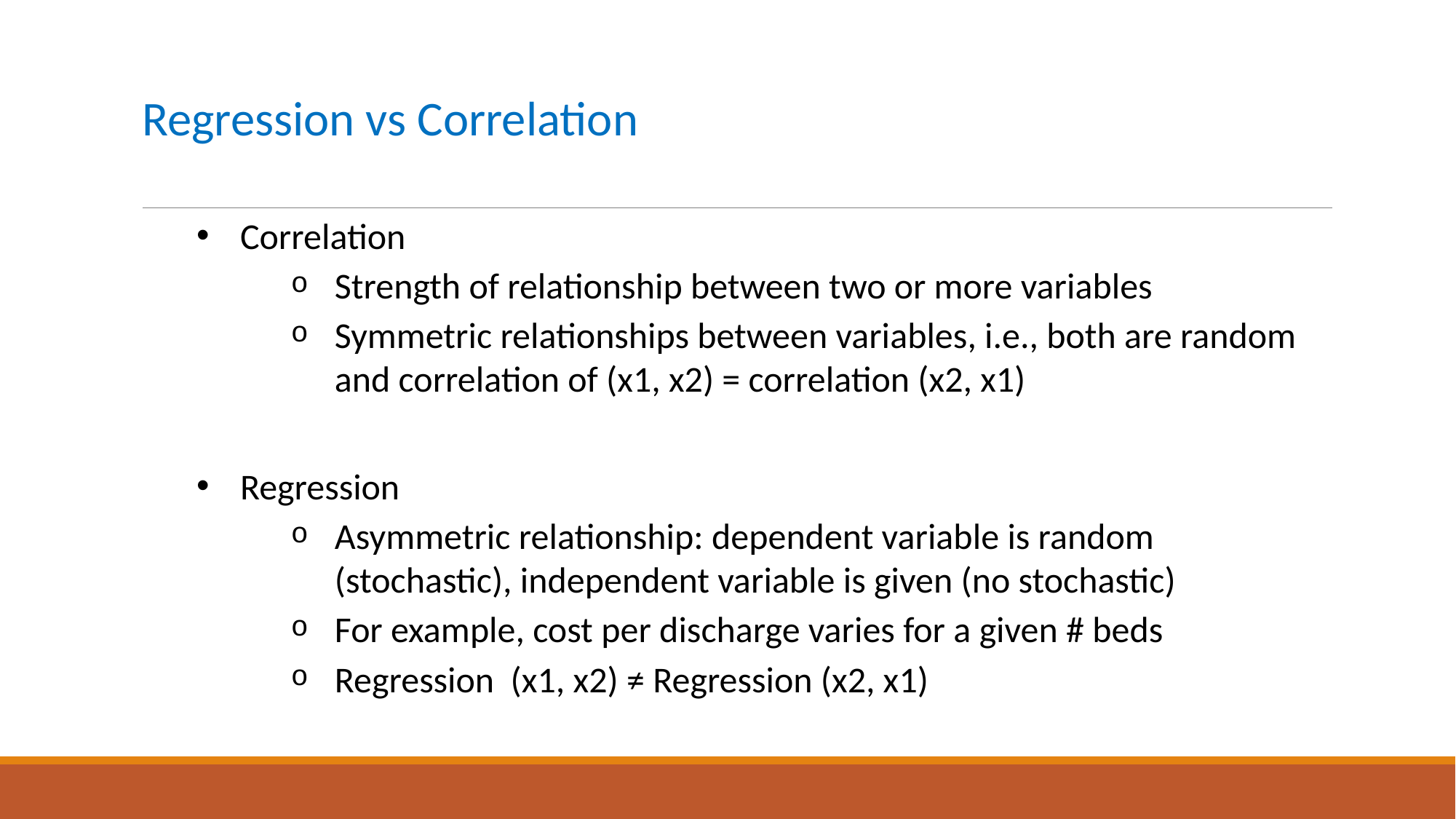

# Regression vs Correlation
Correlation
Strength of relationship between two or more variables
Symmetric relationships between variables, i.e., both are random and correlation of (x1, x2) = correlation (x2, x1)

Regression
Asymmetric relationship: dependent variable is random (stochastic), independent variable is given (no stochastic)
For example, cost per discharge varies for a given # beds
Regression  (x1, x2) ≠ Regression (x2, x1)